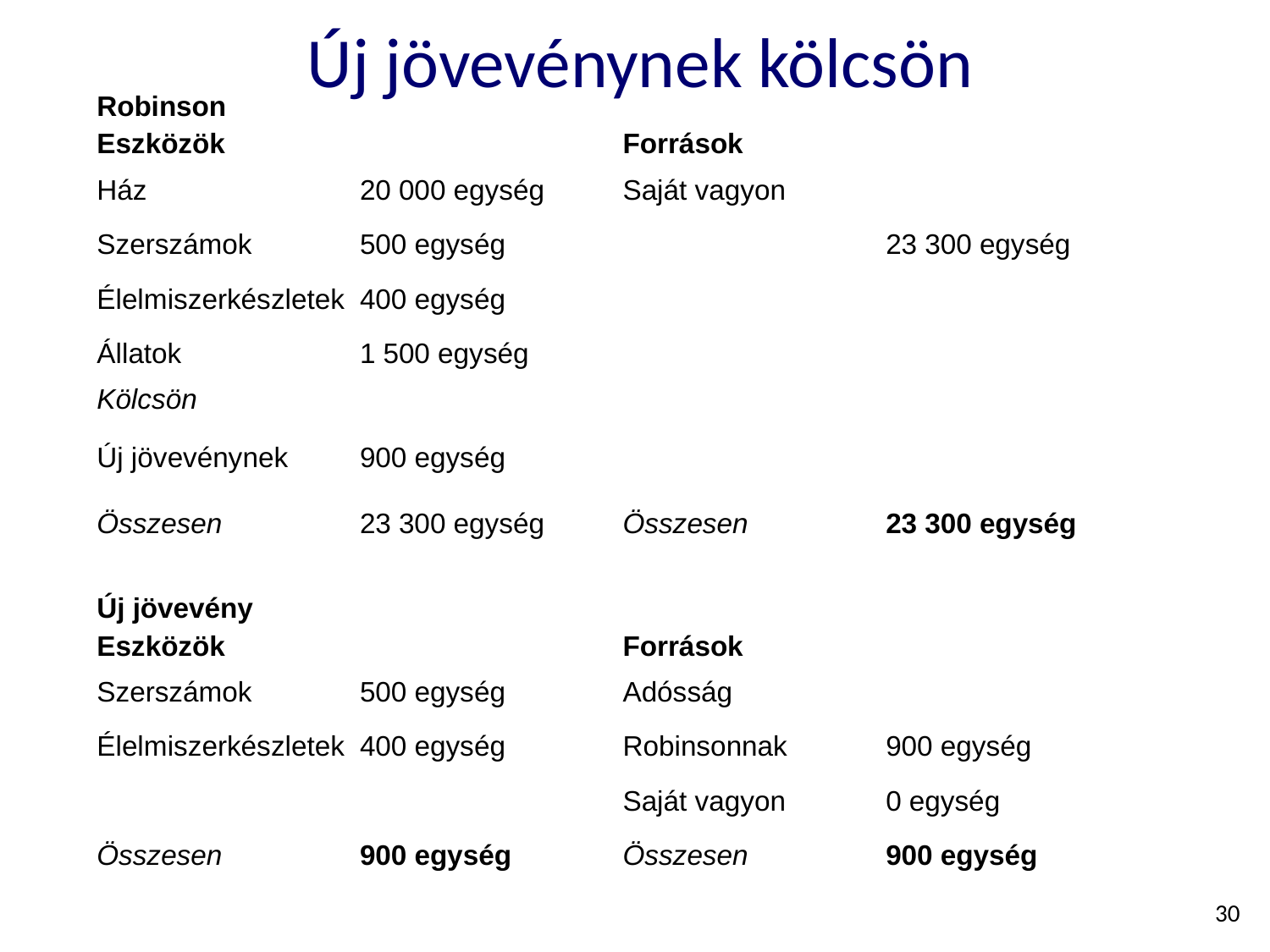

# Új jövevénynek kölcsön
| Robinson |  |  |  |
| --- | --- | --- | --- |
| Eszközök |  | Források |  |
| Ház | 20 000 egység | Saját vagyon |  |
| Szerszámok | 500 egység |  | 23 300 egység |
| Élelmiszerkészletek | 400 egység |  |  |
| Állatok | 1 500 egység |  |  |
| Kölcsön |  |  |  |
| Új jövevénynek | 900 egység |  |  |
| Összesen | 23 300 egység | Összesen | 23 300 egység |
|  |  |  |  |
| Új jövevény |  |  |  |
| Eszközök |  | Források |  |
| Szerszámok | 500 egység | Adósság |  |
| Élelmiszerkészletek | 400 egység | Robinsonnak | 900 egység |
|  |  | Saját vagyon | 0 egység |
| Összesen | 900 egység | Összesen | 900 egység |
30